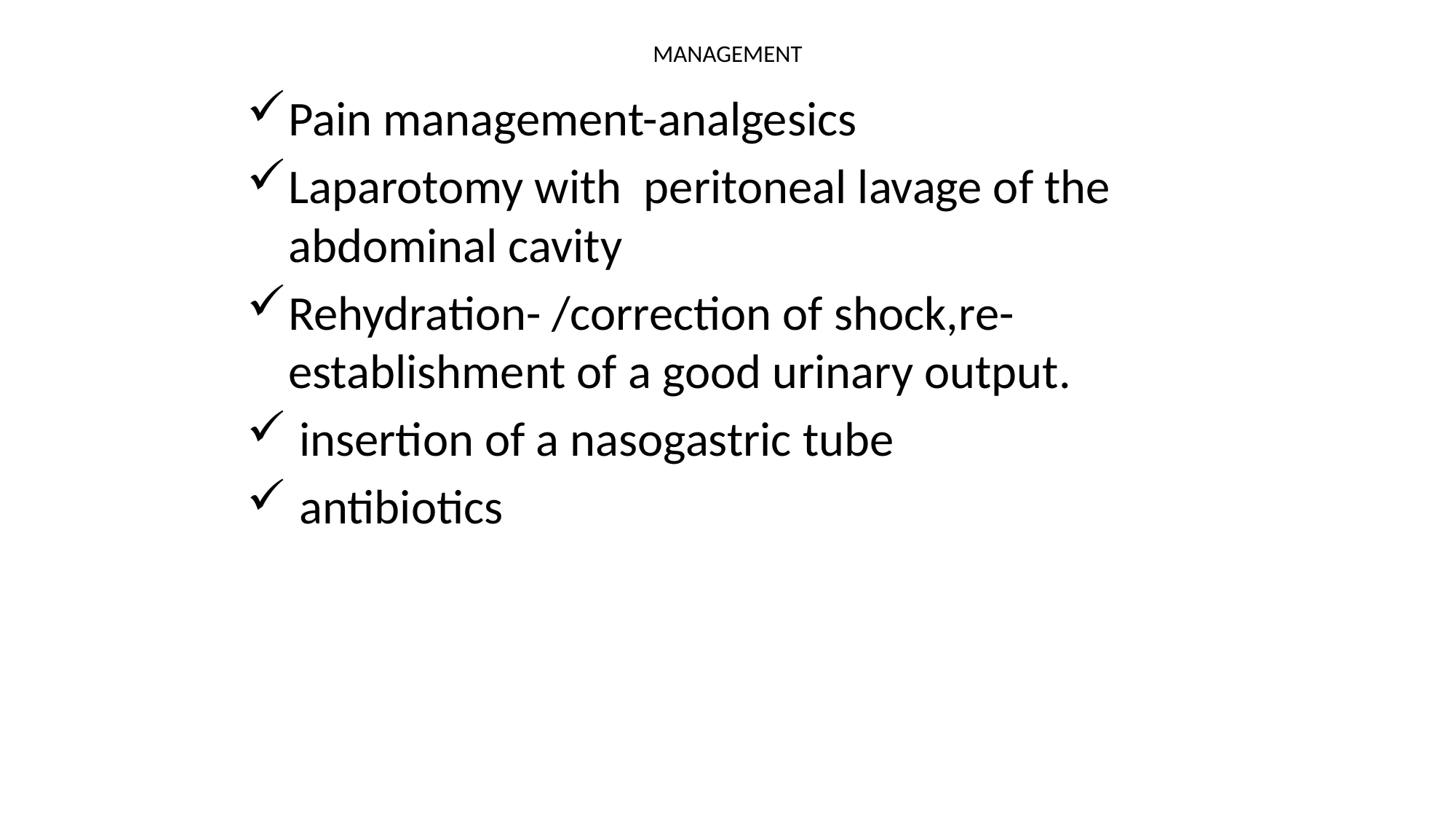

# MANAGEMENT
Pain management-analgesics
Laparotomy with  peritoneal lavage of the abdominal cavity
Rehydration- /correction of shock,re-establishment of a good urinary output.
 insertion of a nasogastric tube
 antibiotics